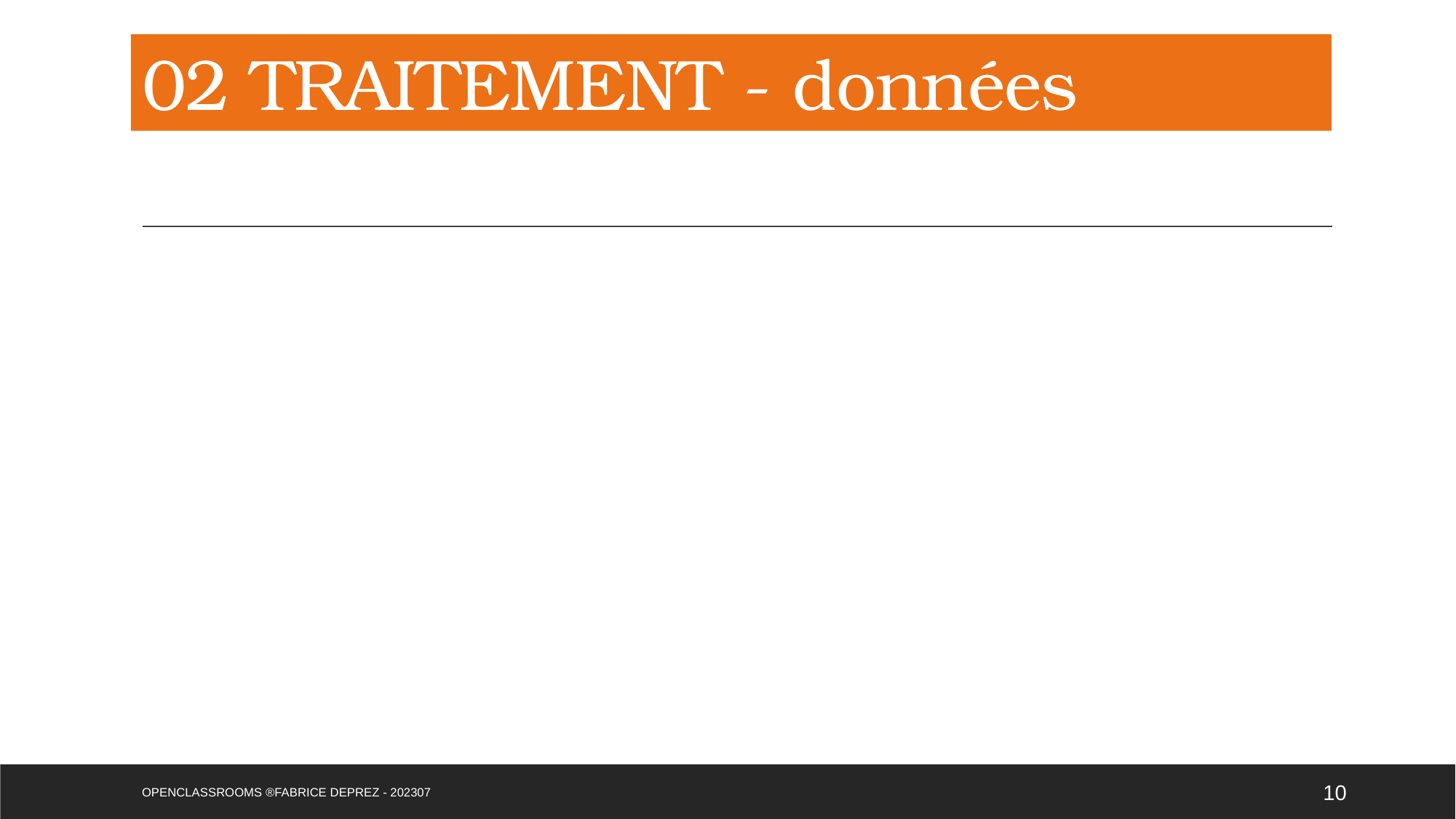

# 02 TRAITEMENT - données
openclassrooms ®Fabrice Deprez - 202307
10